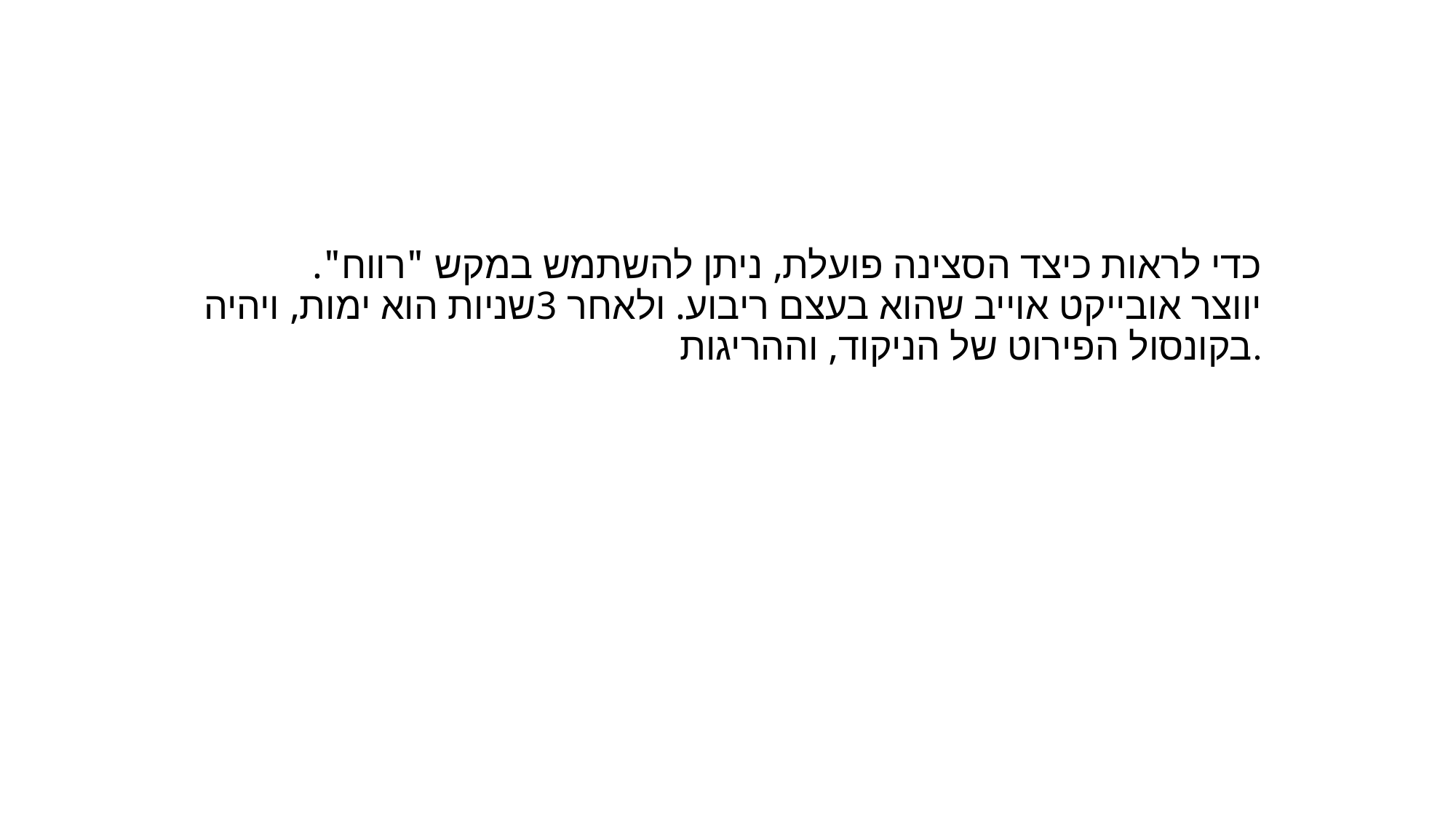

# כדי לראות כיצד הסצינה פועלת, ניתן להשתמש במקש "רווח". יווצר אובייקט אוייב שהוא בעצם ריבוע. ולאחר 3שניות הוא ימות, ויהיה בקונסול הפירוט של הניקוד, וההריגות.